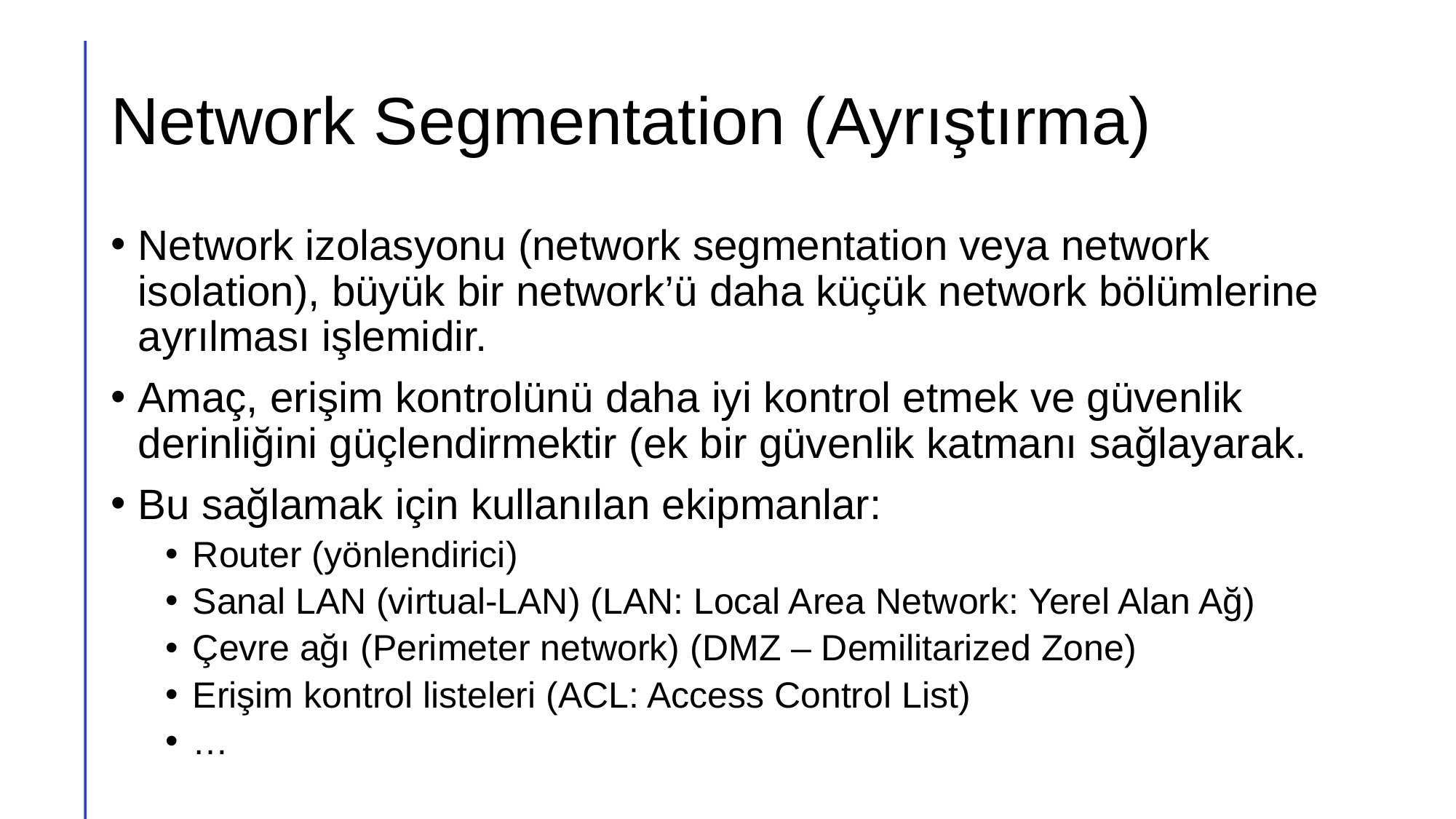

# Network Segmentation (Ayrıştırma)
Network izolasyonu (network segmentation veya network isolation), büyük bir network’ü daha küçük network bölümlerine ayrılması işlemidir.
Amaç, erişim kontrolünü daha iyi kontrol etmek ve güvenlik derinliğini güçlendirmektir (ek bir güvenlik katmanı sağlayarak.
Bu sağlamak için kullanılan ekipmanlar:
Router (yönlendirici)
Sanal LAN (virtual-LAN) (LAN: Local Area Network: Yerel Alan Ağ)
Çevre ağı (Perimeter network) (DMZ – Demilitarized Zone)
Erişim kontrol listeleri (ACL: Access Control List)
…